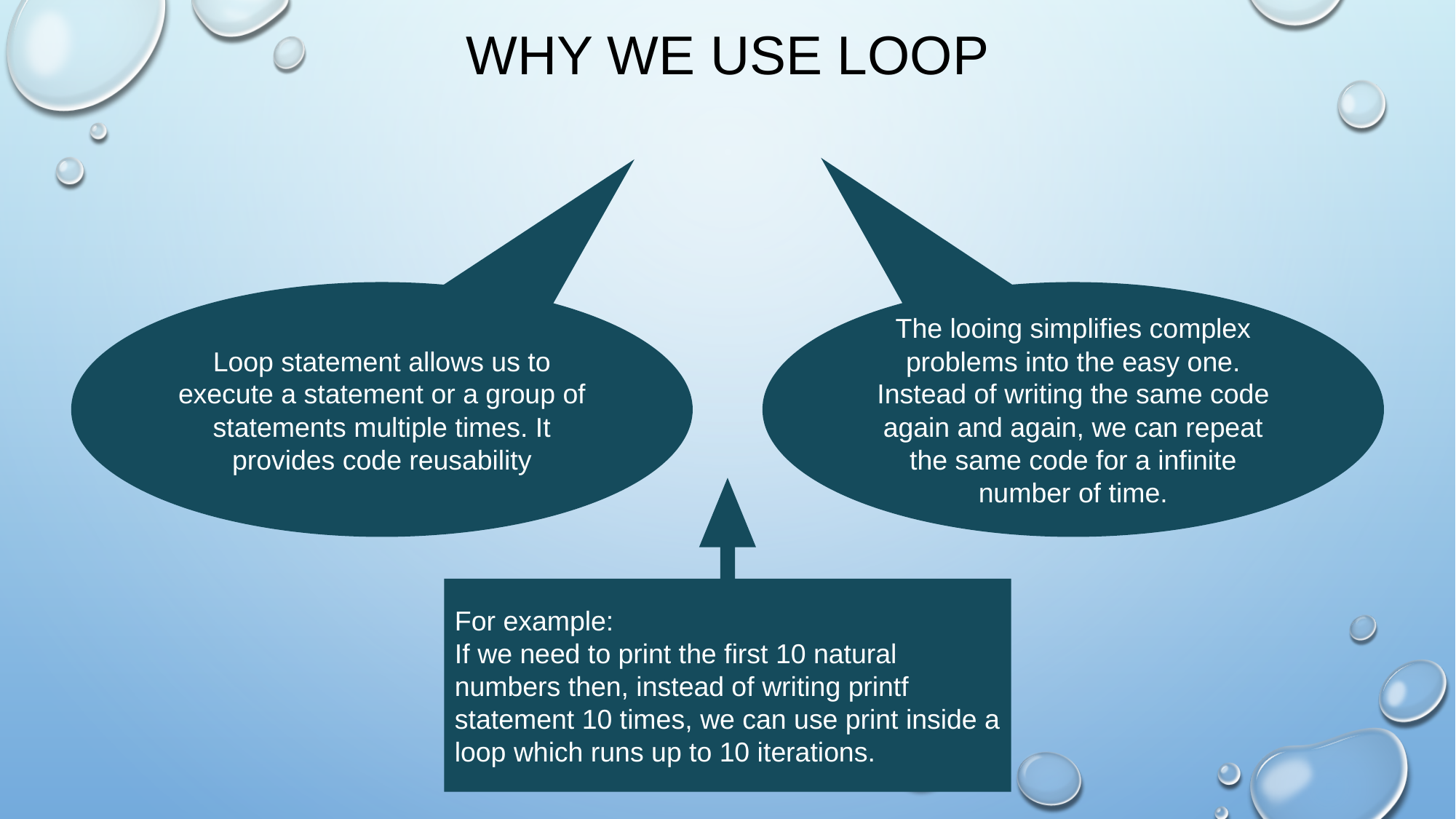

# Why we use loop
Loop statement allows us to execute a statement or a group of statements multiple times. It provides code reusability
The looing simplifies complex problems into the easy one. Instead of writing the same code again and again, we can repeat the same code for a infinite number of time.
For example:
If we need to print the first 10 natural numbers then, instead of writing printf statement 10 times, we can use print inside a loop which runs up to 10 iterations.